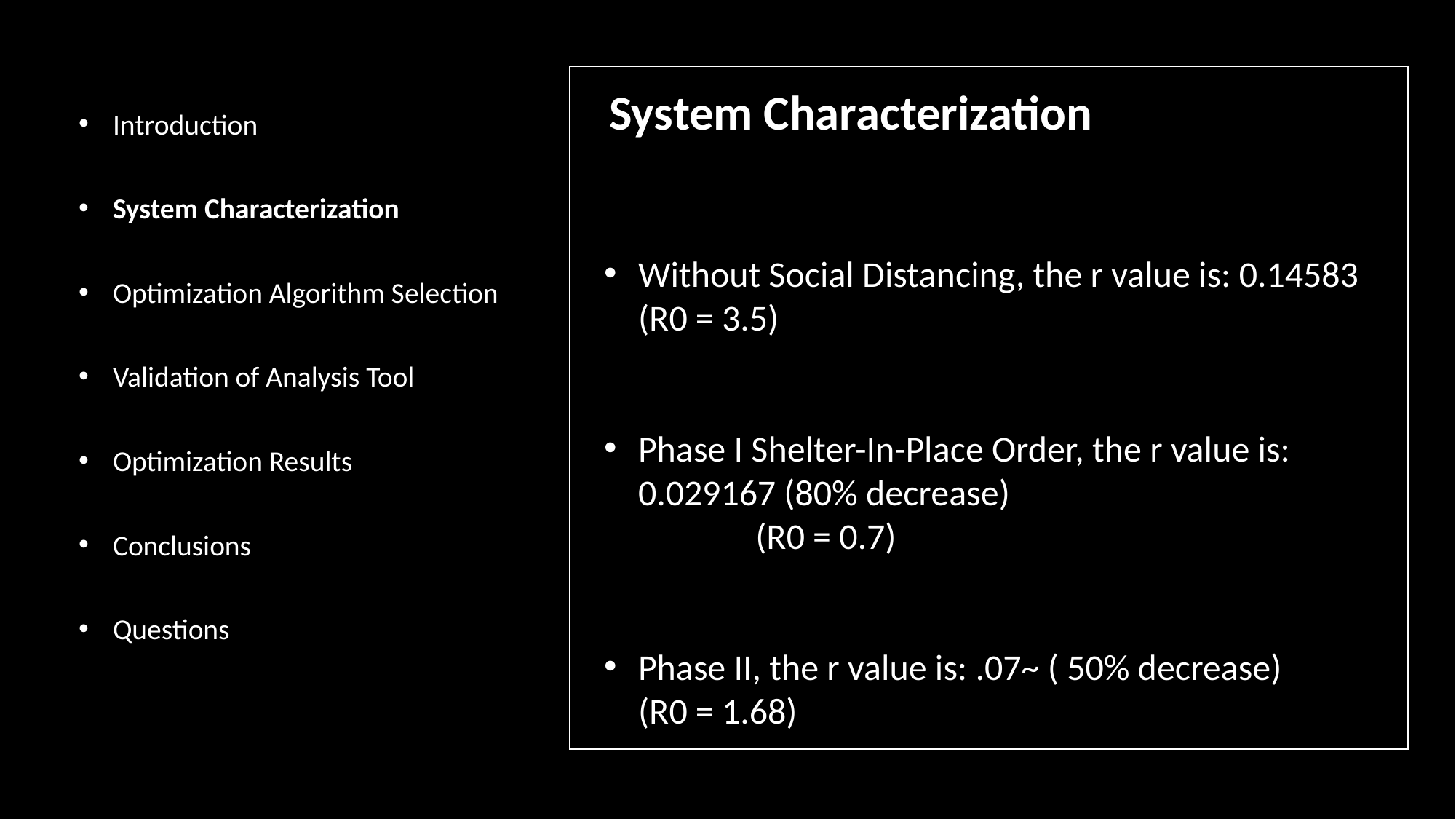

Introduction
System Characterization
Optimization Algorithm Selection
Validation of Analysis Tool
Optimization Results
Conclusions
Questions

System Characterization
Without Social Distancing, the r value is: 0.14583 (R0 = 3.5)

Phase I Shelter-In-Place Order, the r value is: 0.029167 (80% decrease)				 (R0 = 0.7)

Phase II, the r value is: .07~ ( 50% decrease)      (R0 = 1.68)